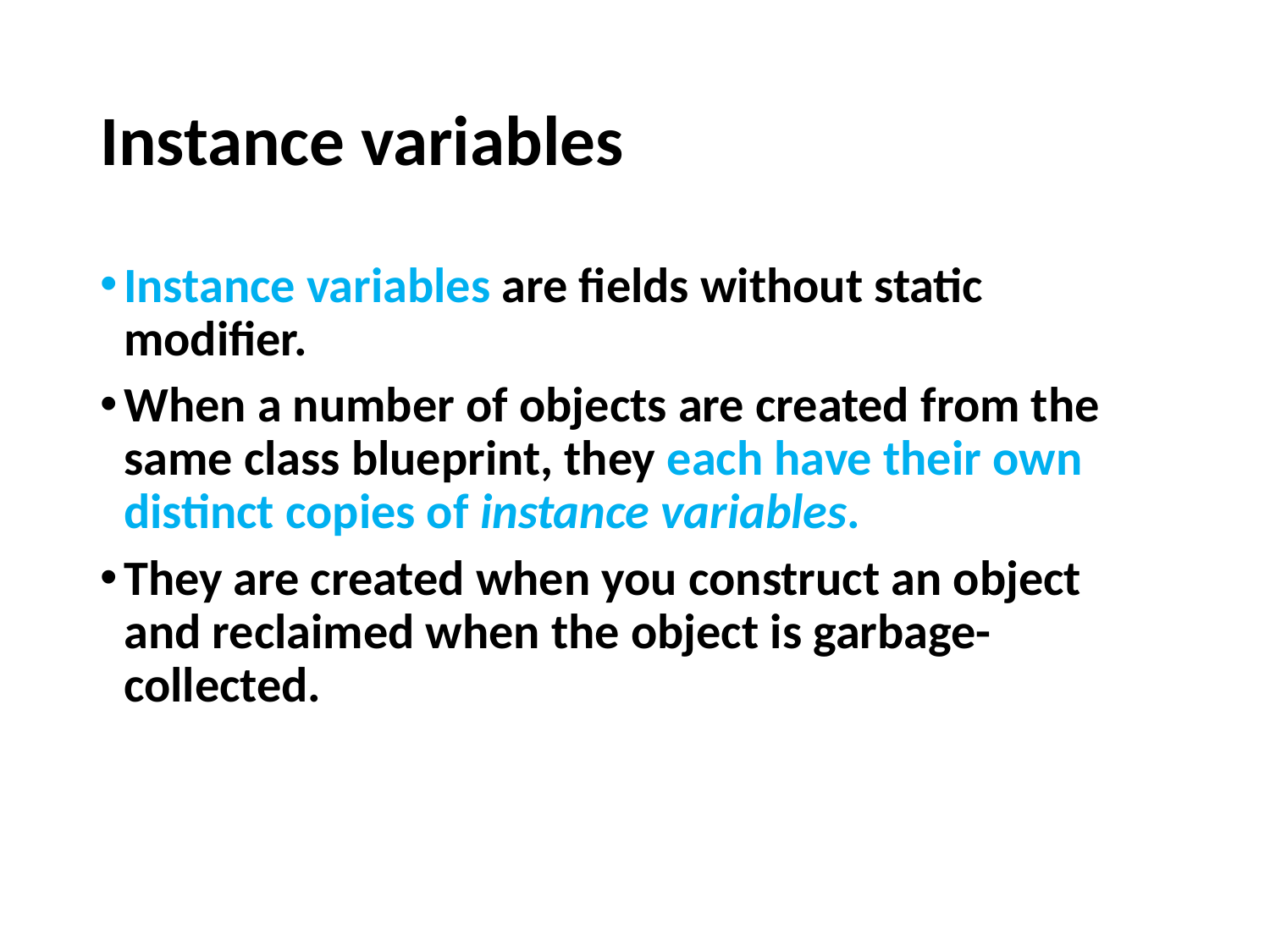

# Instance variables
Instance variables are fields without static modifier.
When a number of objects are created from the same class blueprint, they each have their own distinct copies of instance variables.
They are created when you construct an object and reclaimed when the object is garbage-collected.